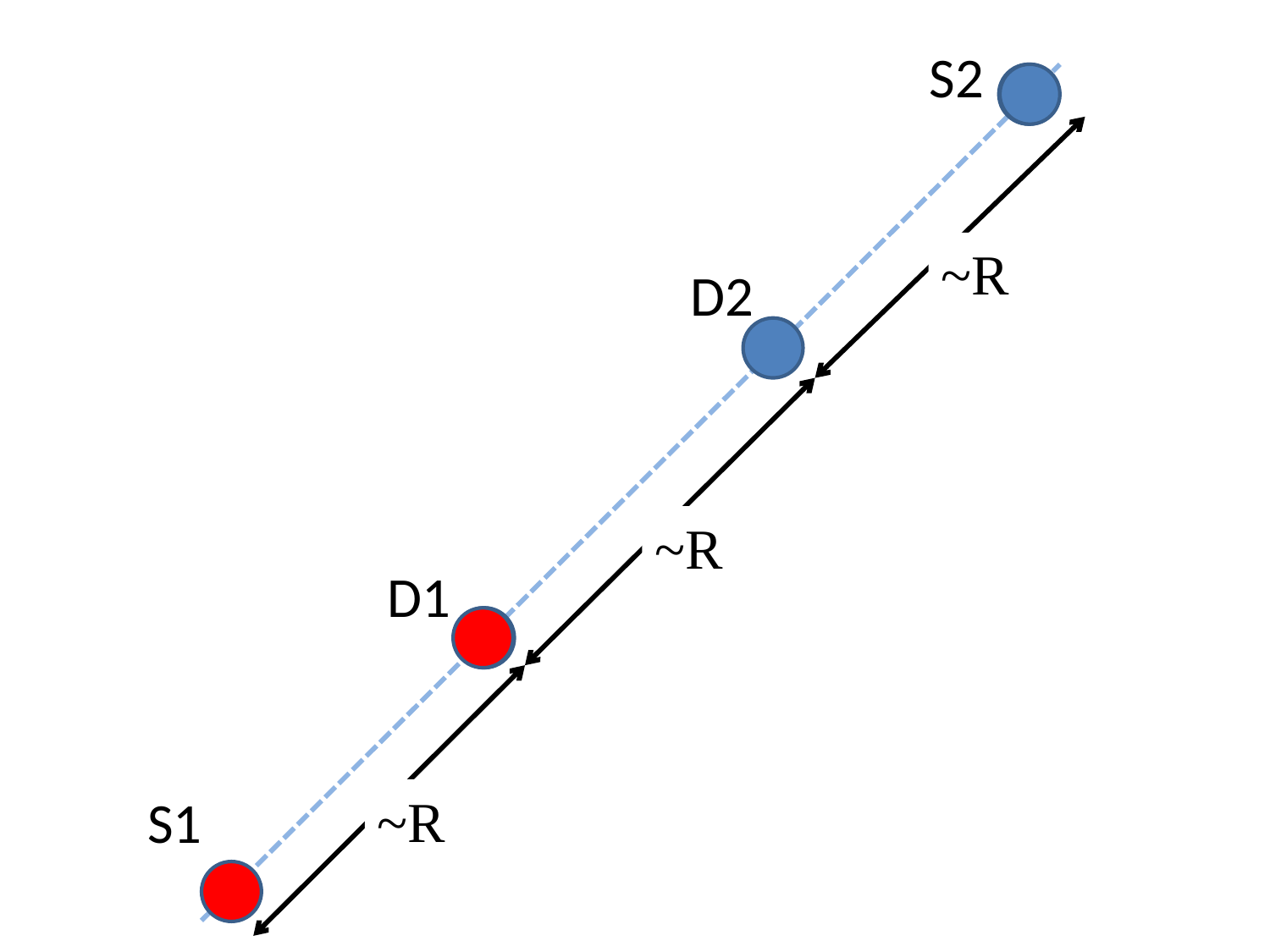

S2

~R
D2

~R
D1

~R
S1